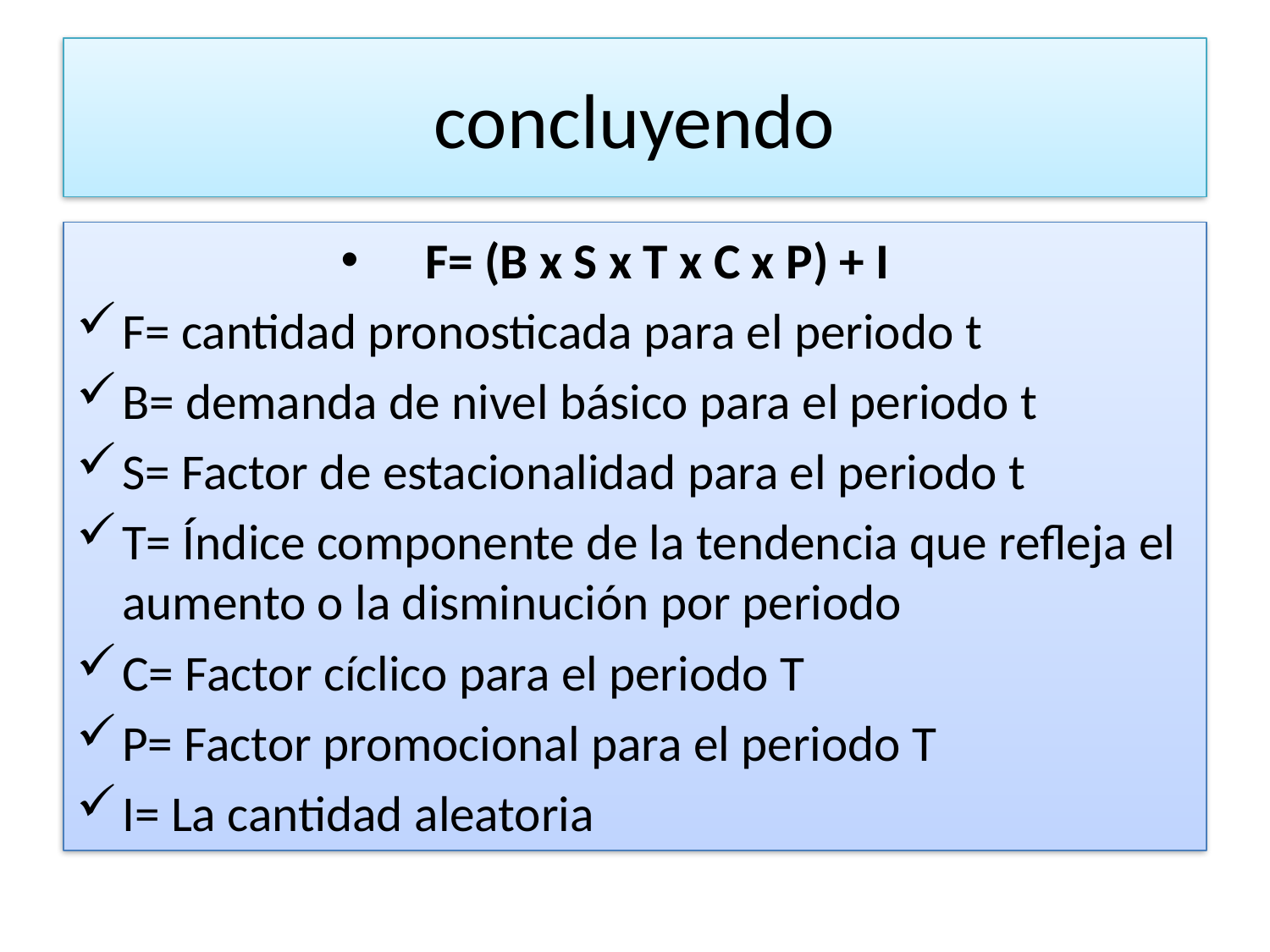

# concluyendo
F= (B x S x T x C x P) + I
F= cantidad pronosticada para el periodo t
B= demanda de nivel básico para el periodo t
S= Factor de estacionalidad para el periodo t
T= Índice componente de la tendencia que refleja el aumento o la disminución por periodo
C= Factor cíclico para el periodo T
P= Factor promocional para el periodo T
I= La cantidad aleatoria